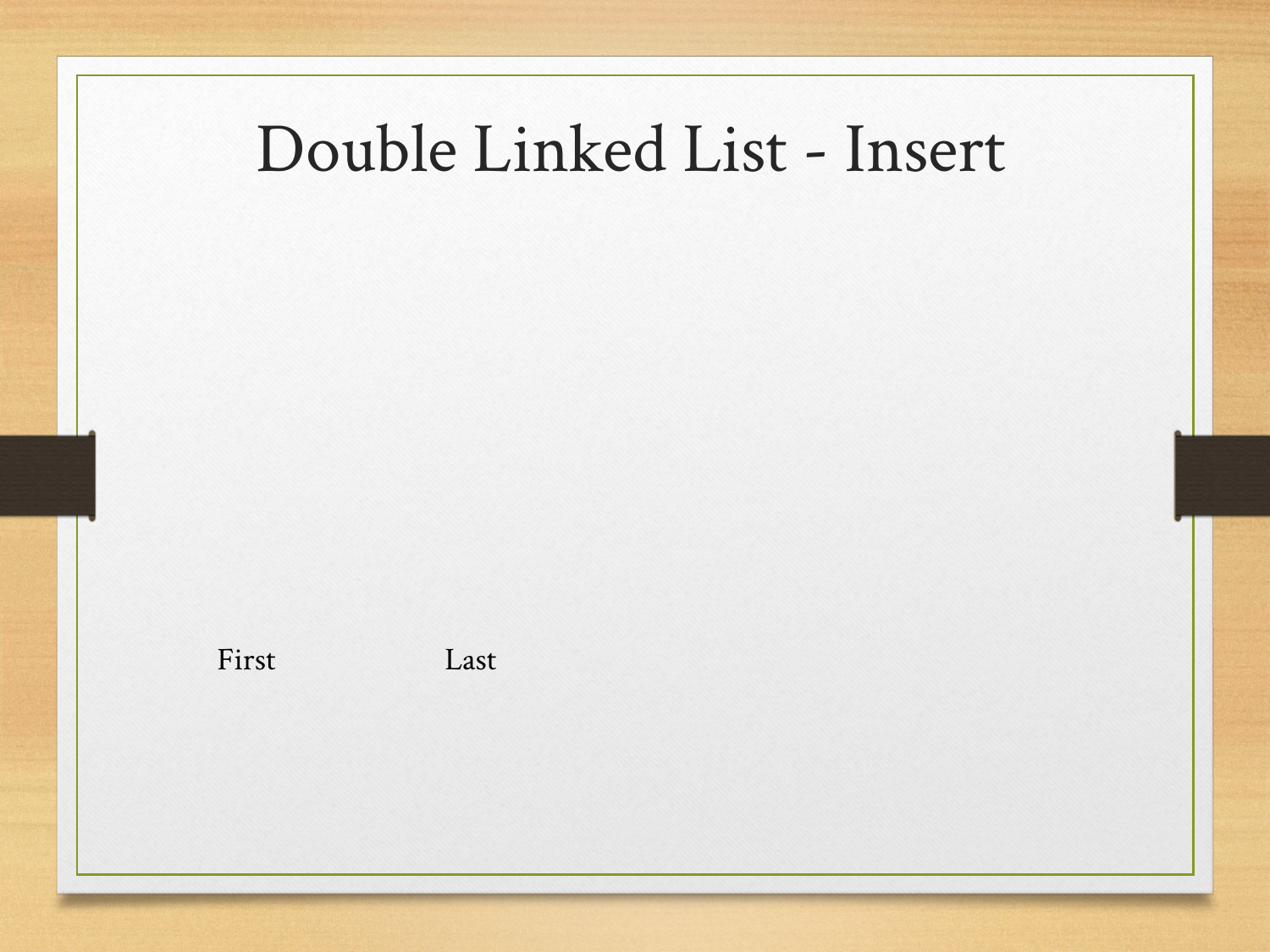

Double Linked List - Insert
First
Last